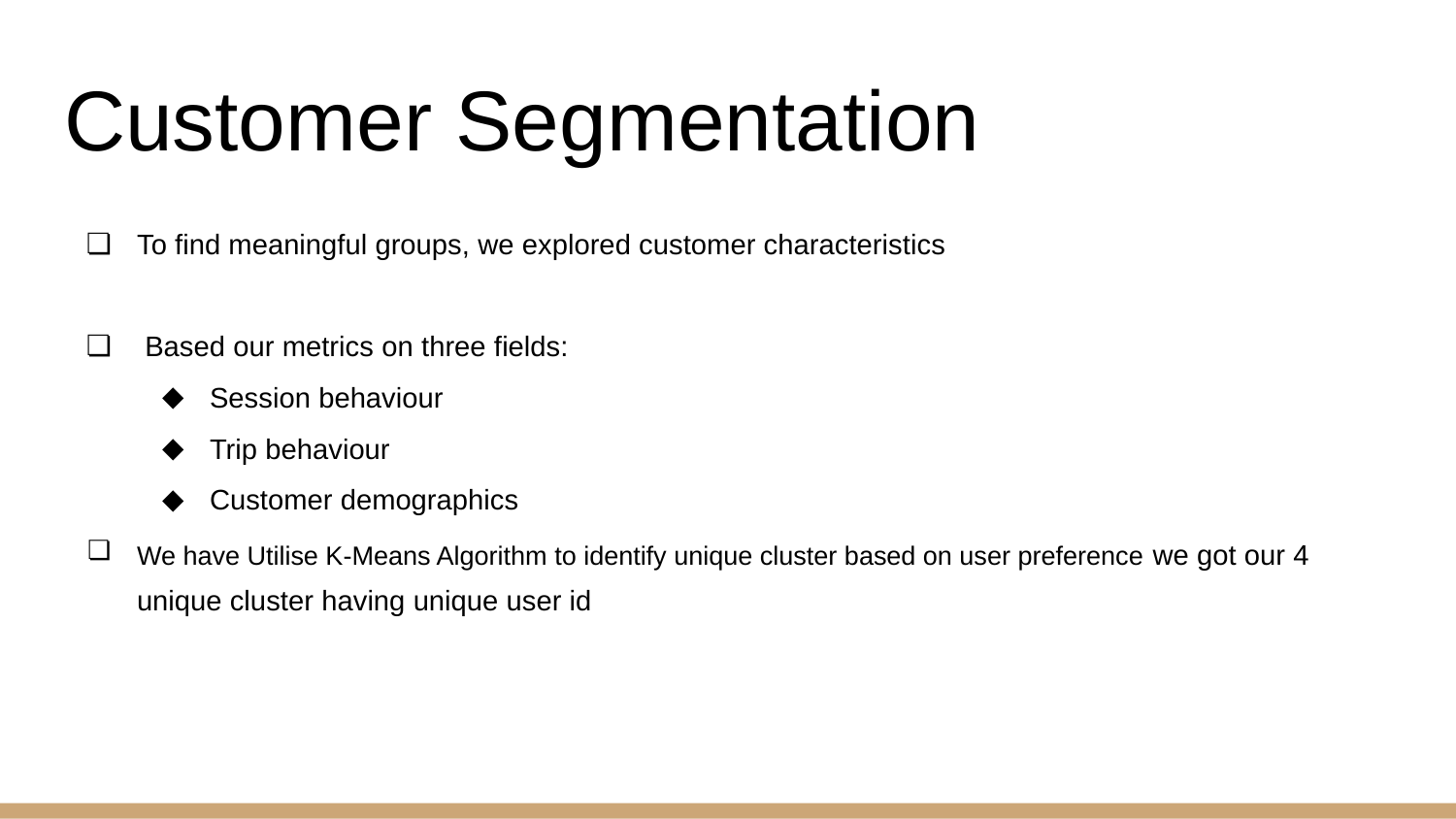

# Customer Segmentation
To find meaningful groups, we explored customer characteristics

 Based our metrics on three fields:
Session behaviour
Trip behaviour
Customer demographics
We have Utilise K-Means Algorithm to identify unique cluster based on user preference we got our 4 unique cluster having unique user id